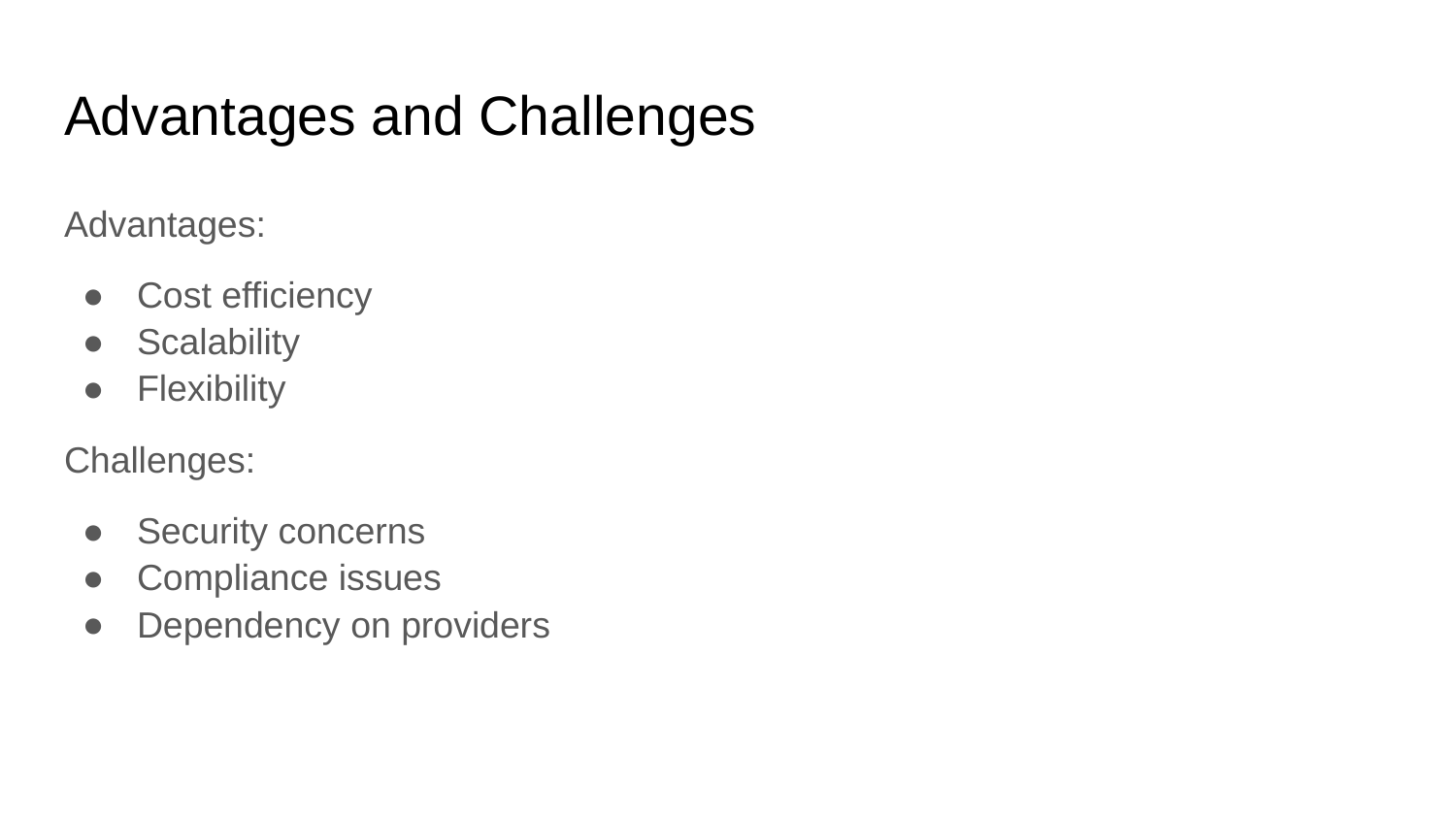

# Advantages and Challenges
Advantages:
Cost efficiency
Scalability
Flexibility
Challenges:
Security concerns
Compliance issues
Dependency on providers